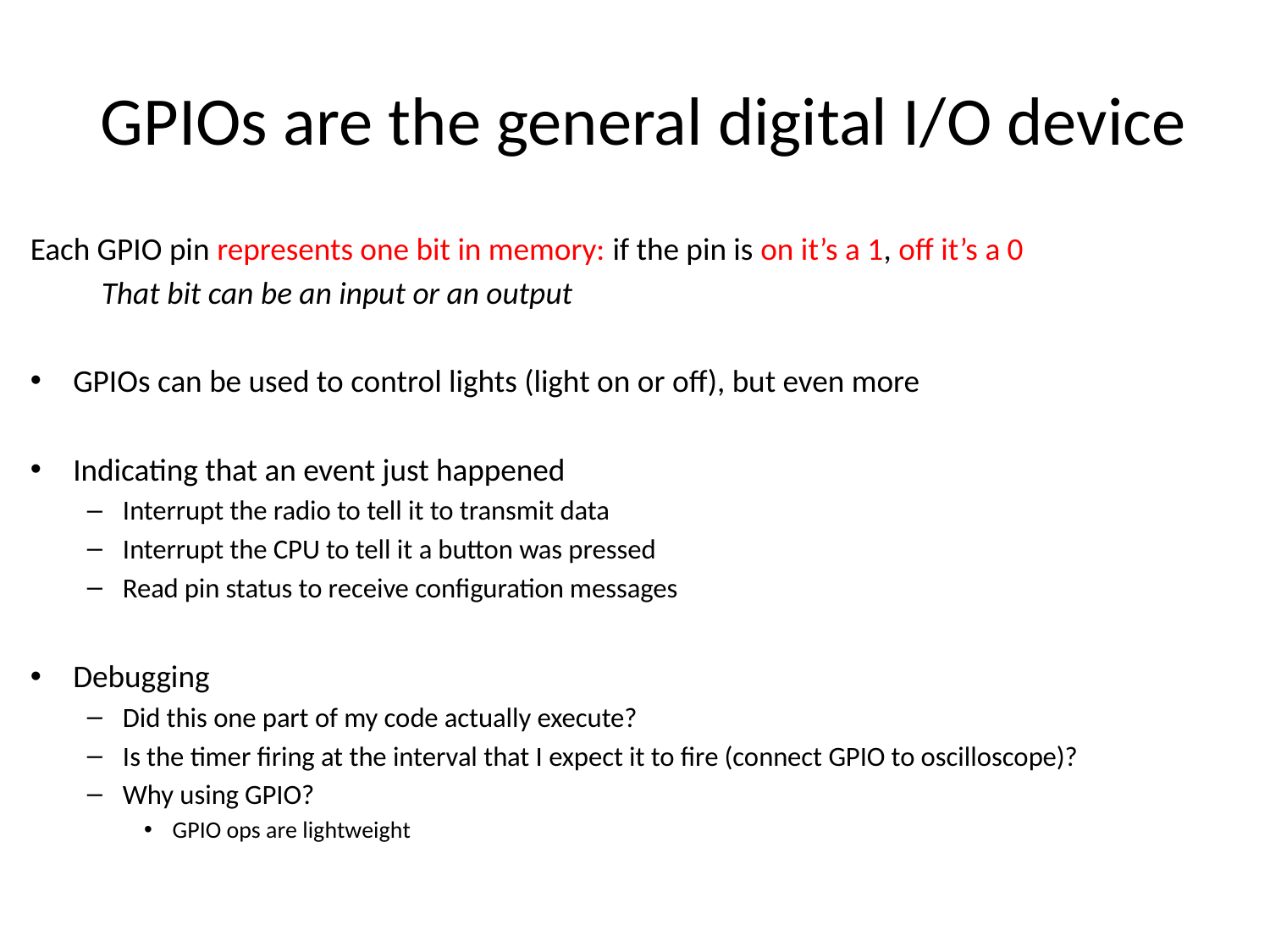

# GPIOs are the general digital I/O device
Each GPIO pin represents one bit in memory: if the pin is on it’s a 1, off it’s a 0
	That bit can be an input or an output

GPIOs can be used to control lights (light on or off), but even more

Indicating that an event just happened
Interrupt the radio to tell it to transmit data
Interrupt the CPU to tell it a button was pressed
Read pin status to receive configuration messages

Debugging
Did this one part of my code actually execute?
Is the timer firing at the interval that I expect it to fire (connect GPIO to oscilloscope)?
Why using GPIO?
GPIO ops are lightweight